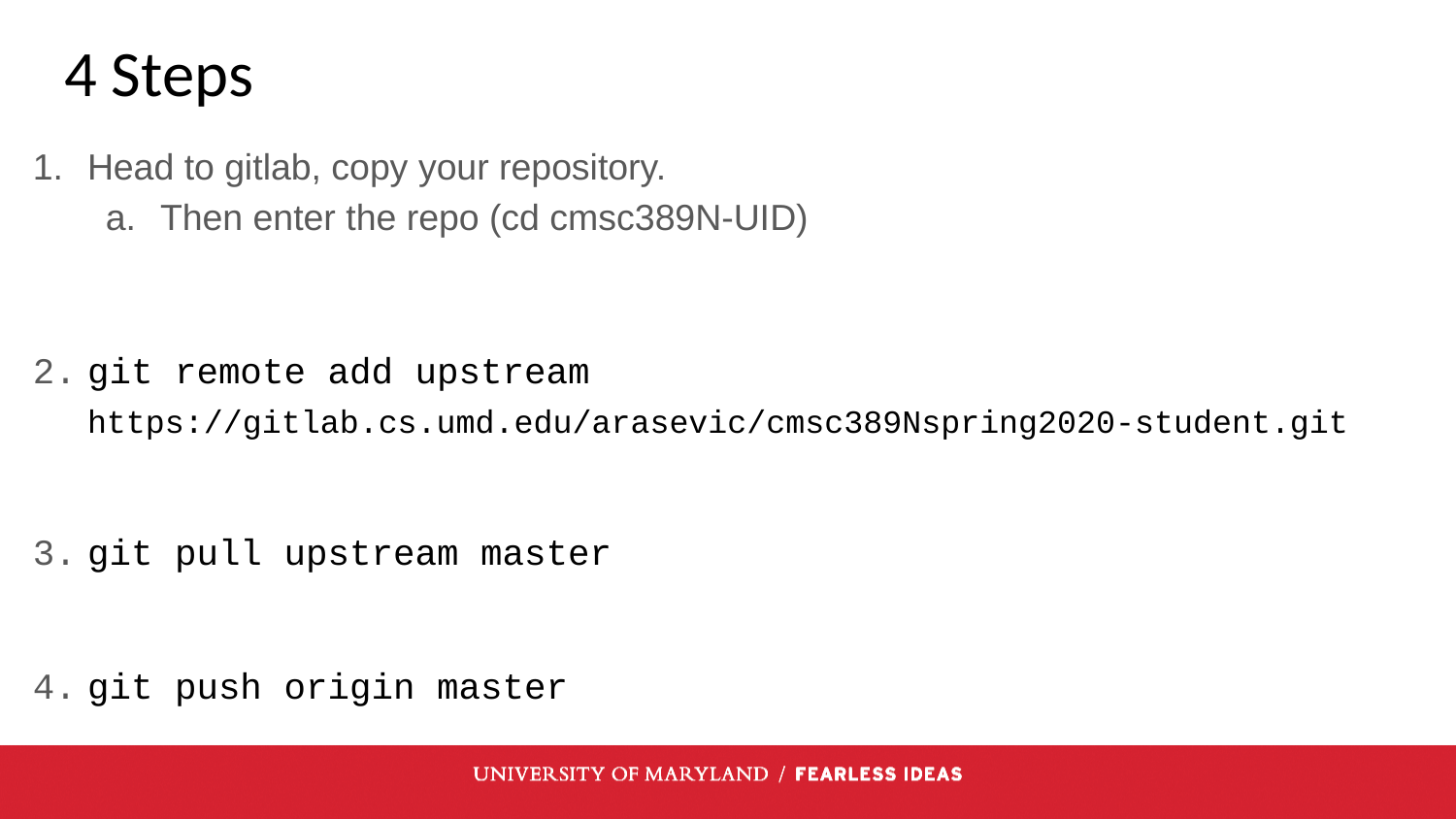

# 4 Steps
Head to gitlab, copy your repository.
Then enter the repo (cd cmsc389N-UID)

git remote add upstream https://gitlab.cs.umd.edu/arasevic/cmsc389Nspring2020-student.git

git pull upstream master

git push origin master